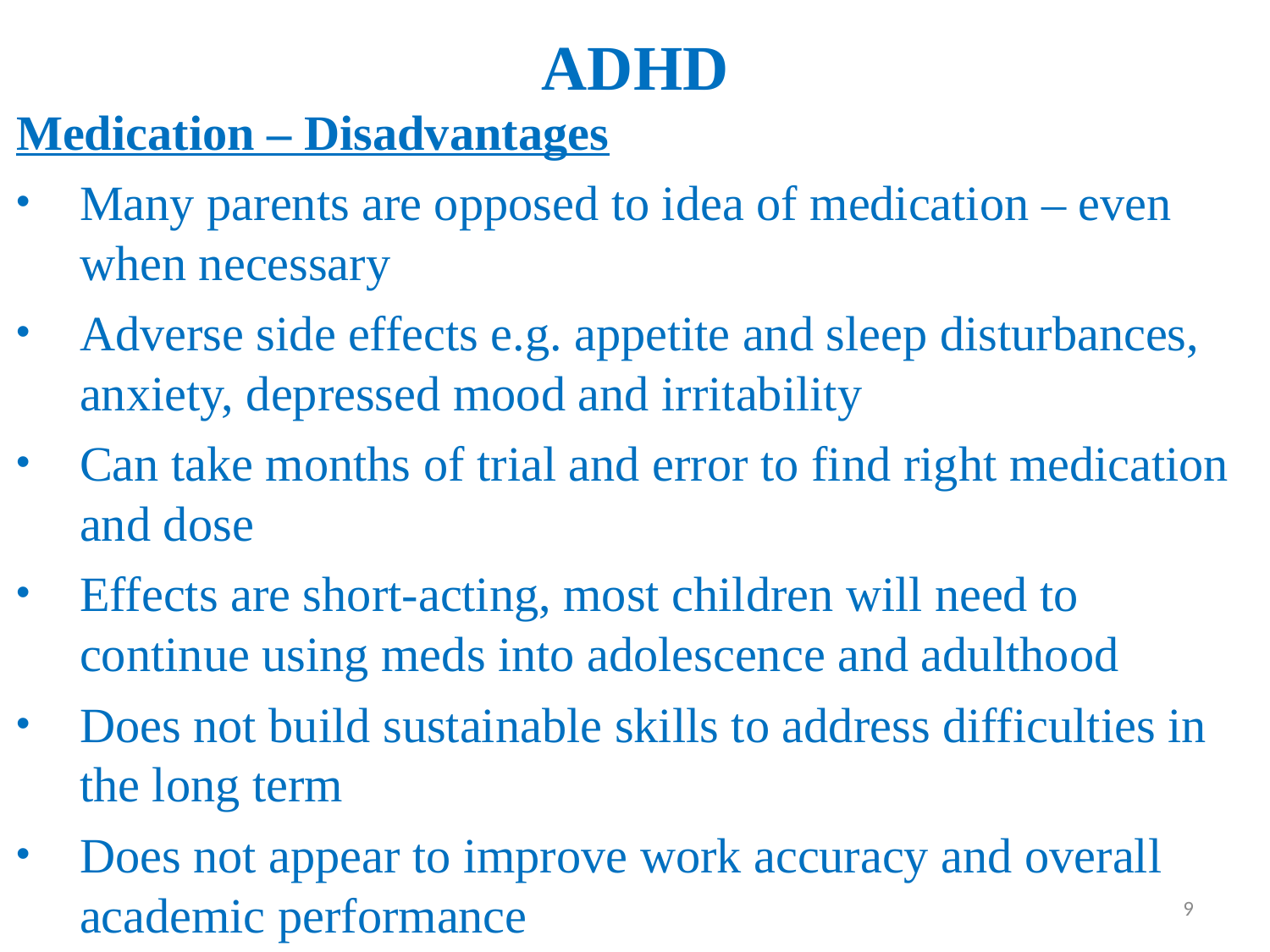

# ADHD
Medication – Disadvantages
Many parents are opposed to idea of medication – even when necessary
Adverse side effects e.g. appetite and sleep disturbances, anxiety, depressed mood and irritability
Can take months of trial and error to find right medication and dose
Effects are short-acting, most children will need to continue using meds into adolescence and adulthood
Does not build sustainable skills to address difficulties in the long term
Does not appear to improve work accuracy and overall academic performance

9